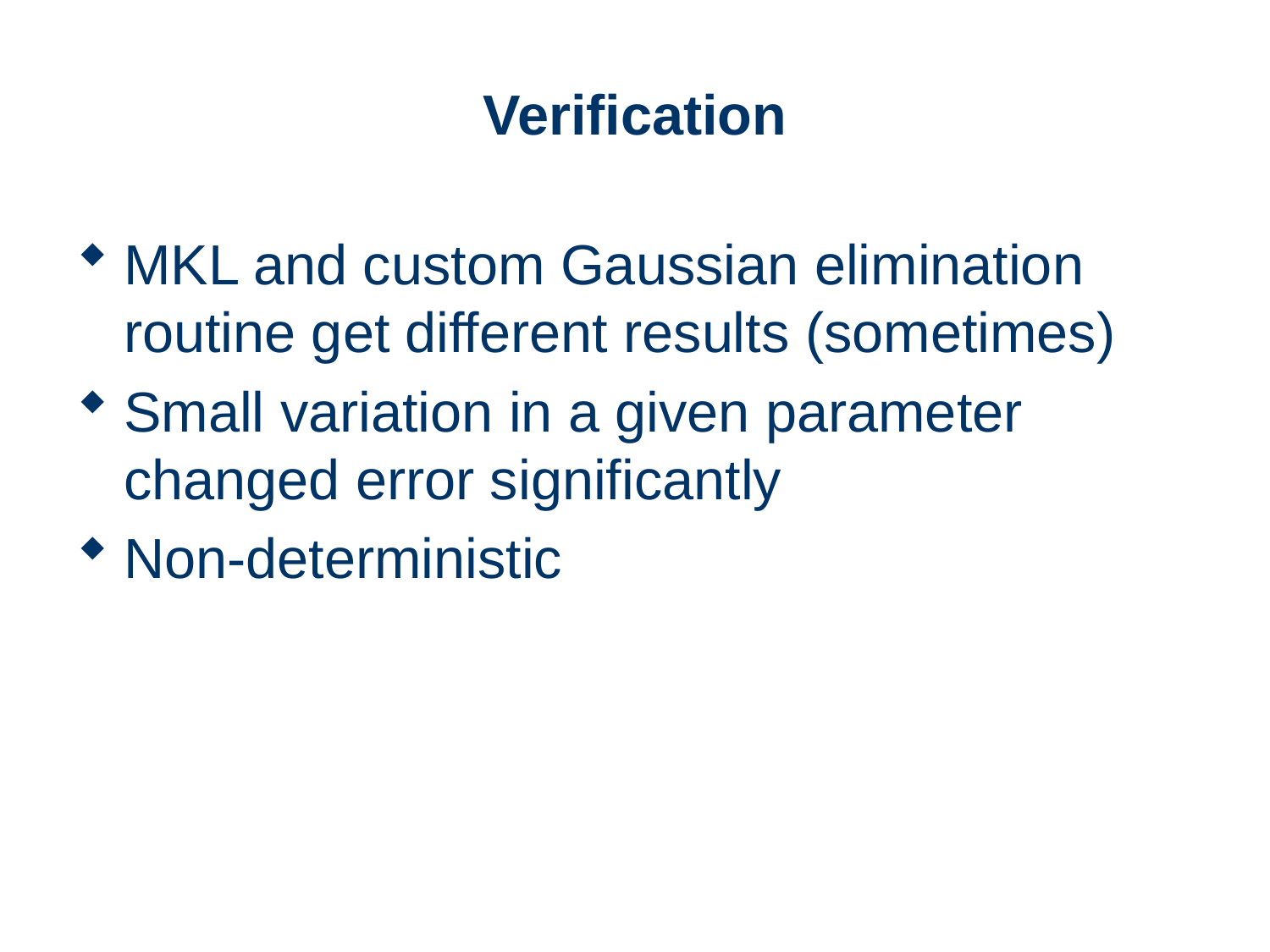

# Verification
MKL and custom Gaussian elimination routine get different results (sometimes)
Small variation in a given parameter changed error significantly
Non-deterministic